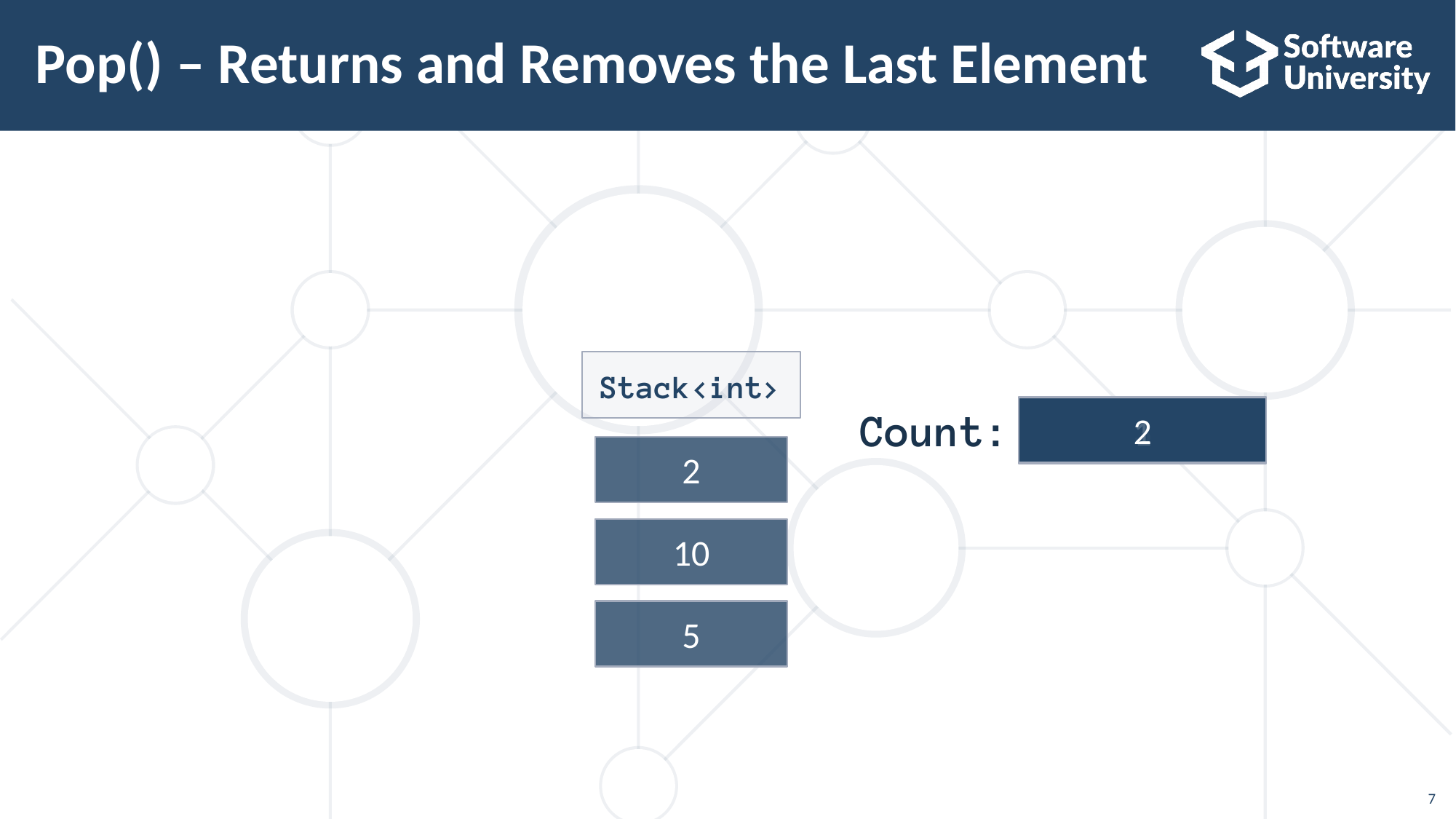

# Pop() – Returns and Removes the Last Element

Stack<int>
3
2
1
Count:

2
10
5
7